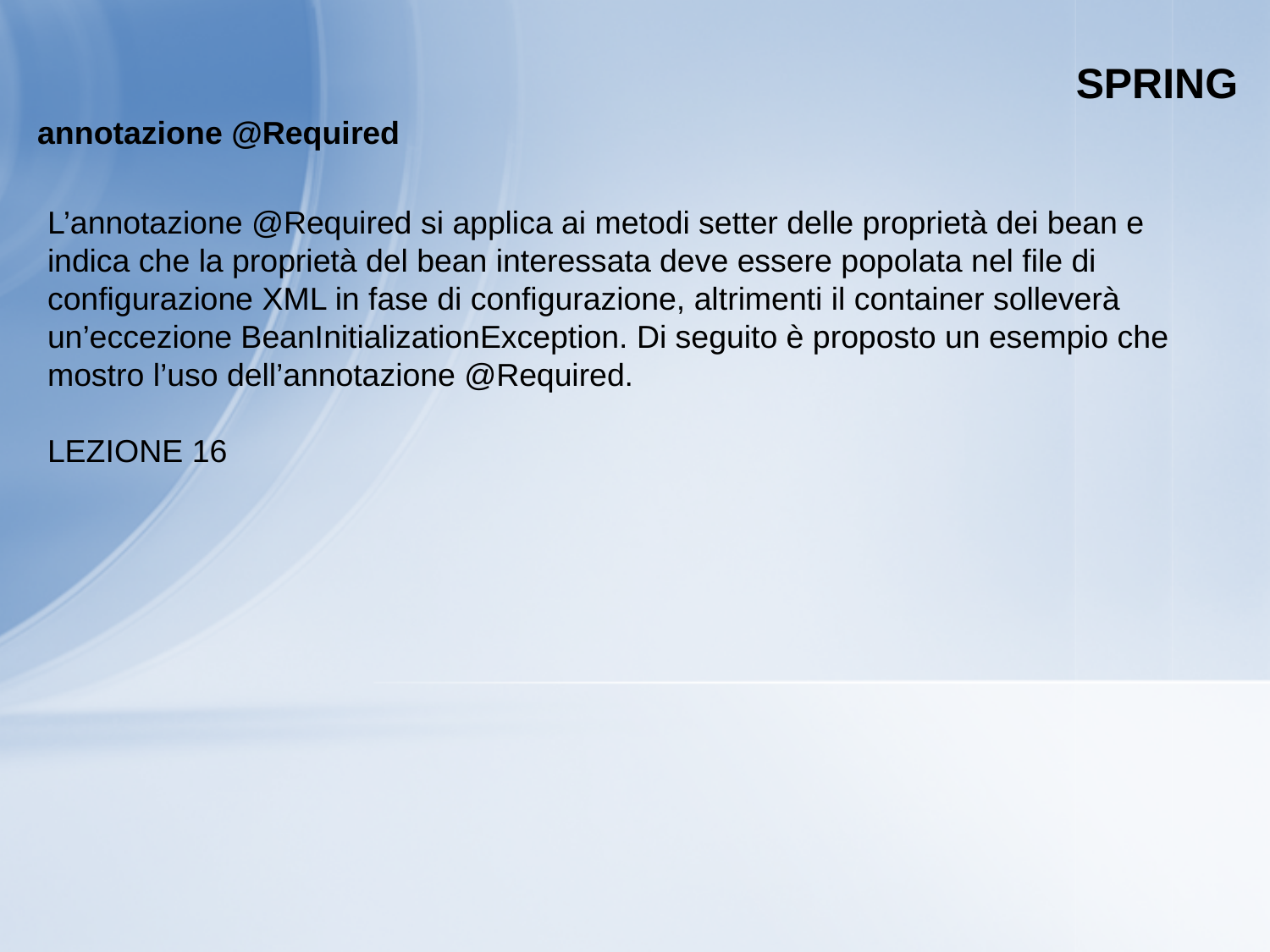

SPRING
annotazione @Required

L’annotazione @Required si applica ai metodi setter delle proprietà dei bean e indica che la proprietà del bean interessata deve essere popolata nel file di configurazione XML in fase di configurazione, altrimenti il container solleverà un’eccezione BeanInitializationException. Di seguito è proposto un esempio che mostro l’uso dell’annotazione @Required.

LEZIONE 16